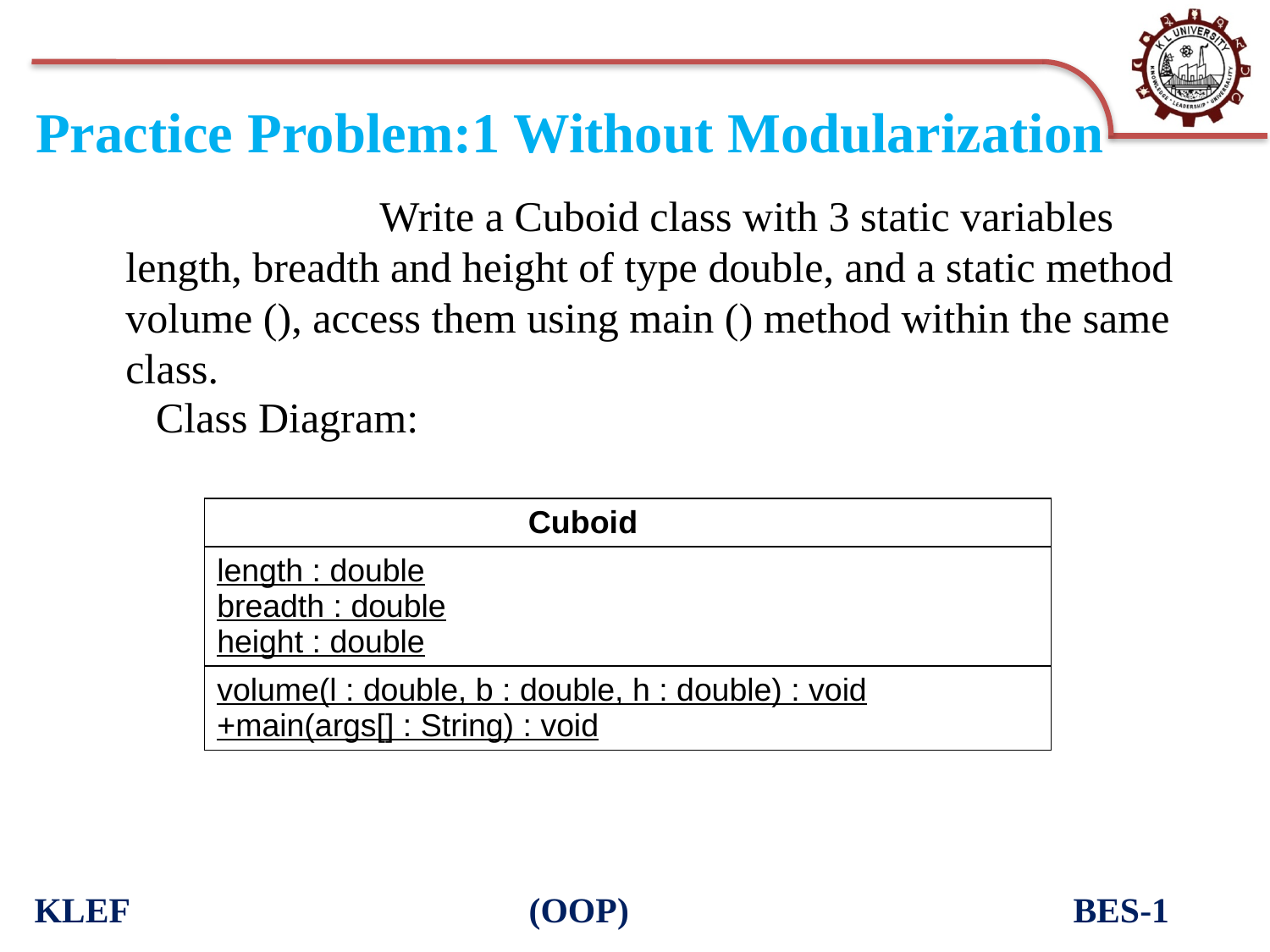

# Practice Problem:1 Without Modularization
			Write a Cuboid class with 3 static variables length, breadth and height of type double, and a static method volume (), access them using main () method within the same class.
Class Diagram:
| Cuboid |
| --- |
| length : double breadth : double height : double |
| volume(l : double, b : double, h : double) : void +main(args[] : String) : void |
KLEF                                             (OOP)                                                  BES-1